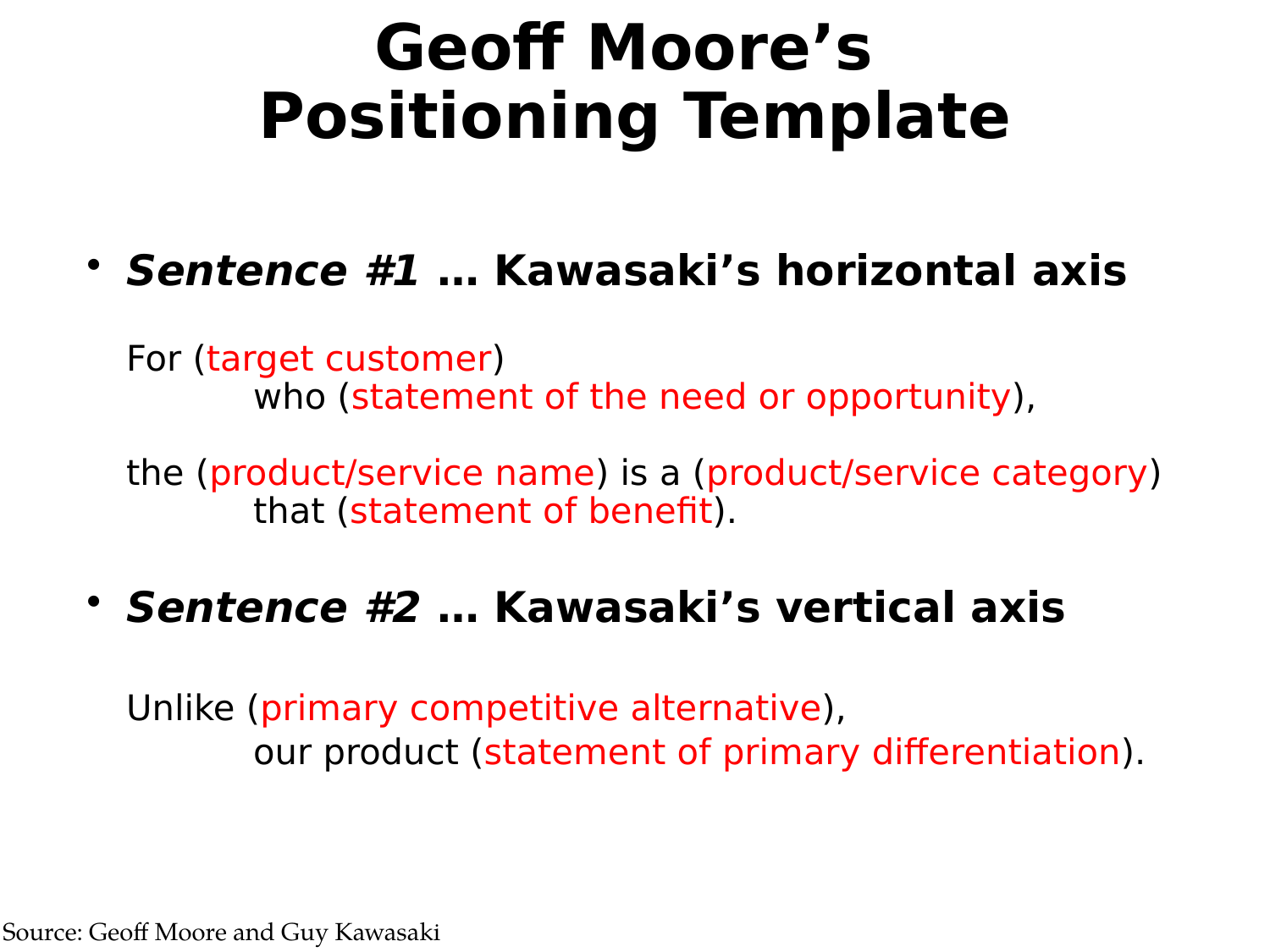

# Geoff Moore’s Positioning Template
Sentence #1 … Kawasaki’s horizontal axis
For (target customer)
	who (statement of the need or opportunity),
the (product/service name) is a (product/service category)
	that (statement of benefit).
Sentence #2 … Kawasaki’s vertical axis
Unlike (primary competitive alternative),
	our product (statement of primary differentiation).

Source: Geoff Moore and Guy Kawasaki